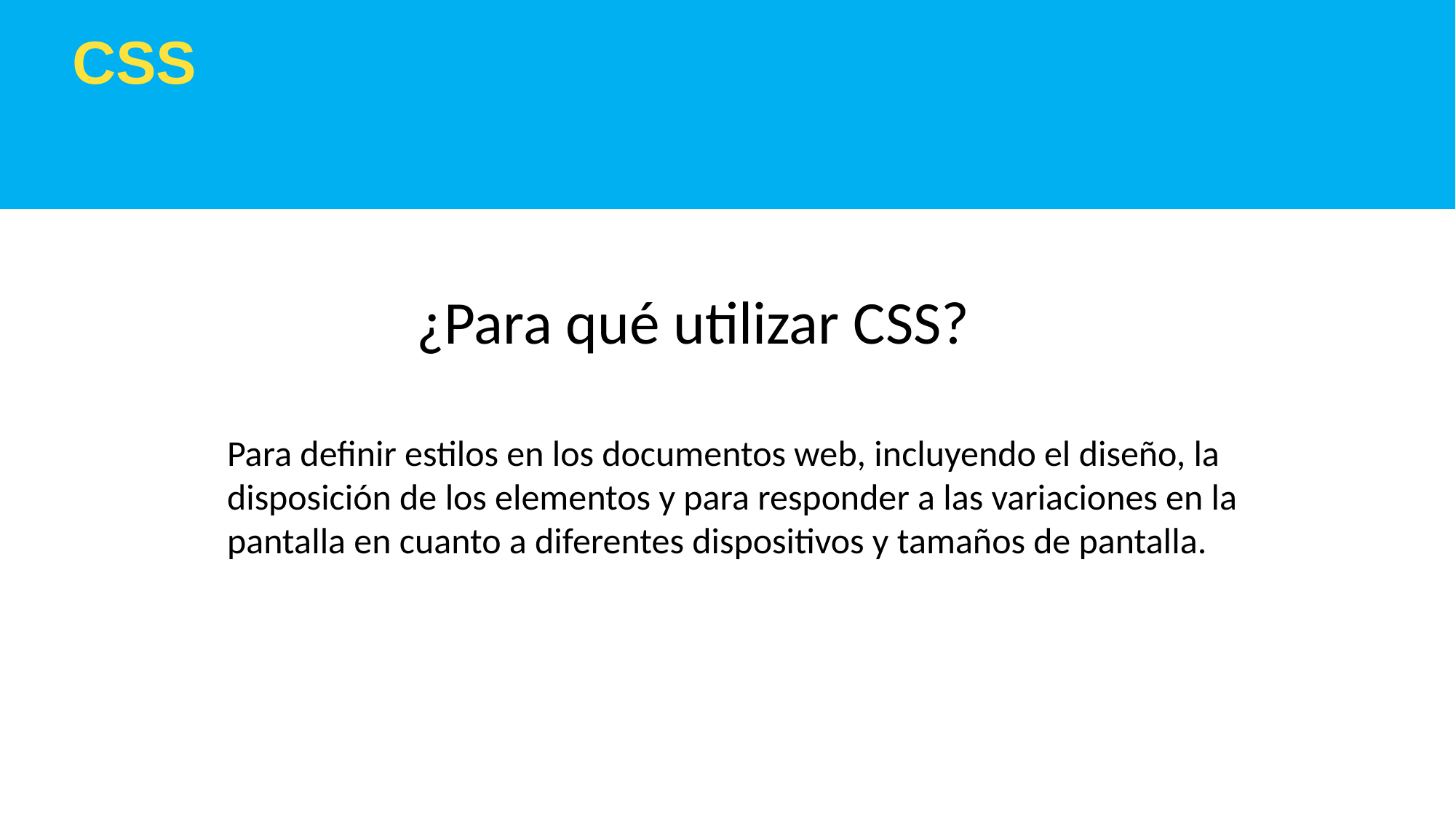

CSS
¿Para qué utilizar CSS?

Para definir estilos en los documentos web, incluyendo el diseño, la disposición de los elementos y para responder a las variaciones en la pantalla en cuanto a diferentes dispositivos y tamaños de pantalla.